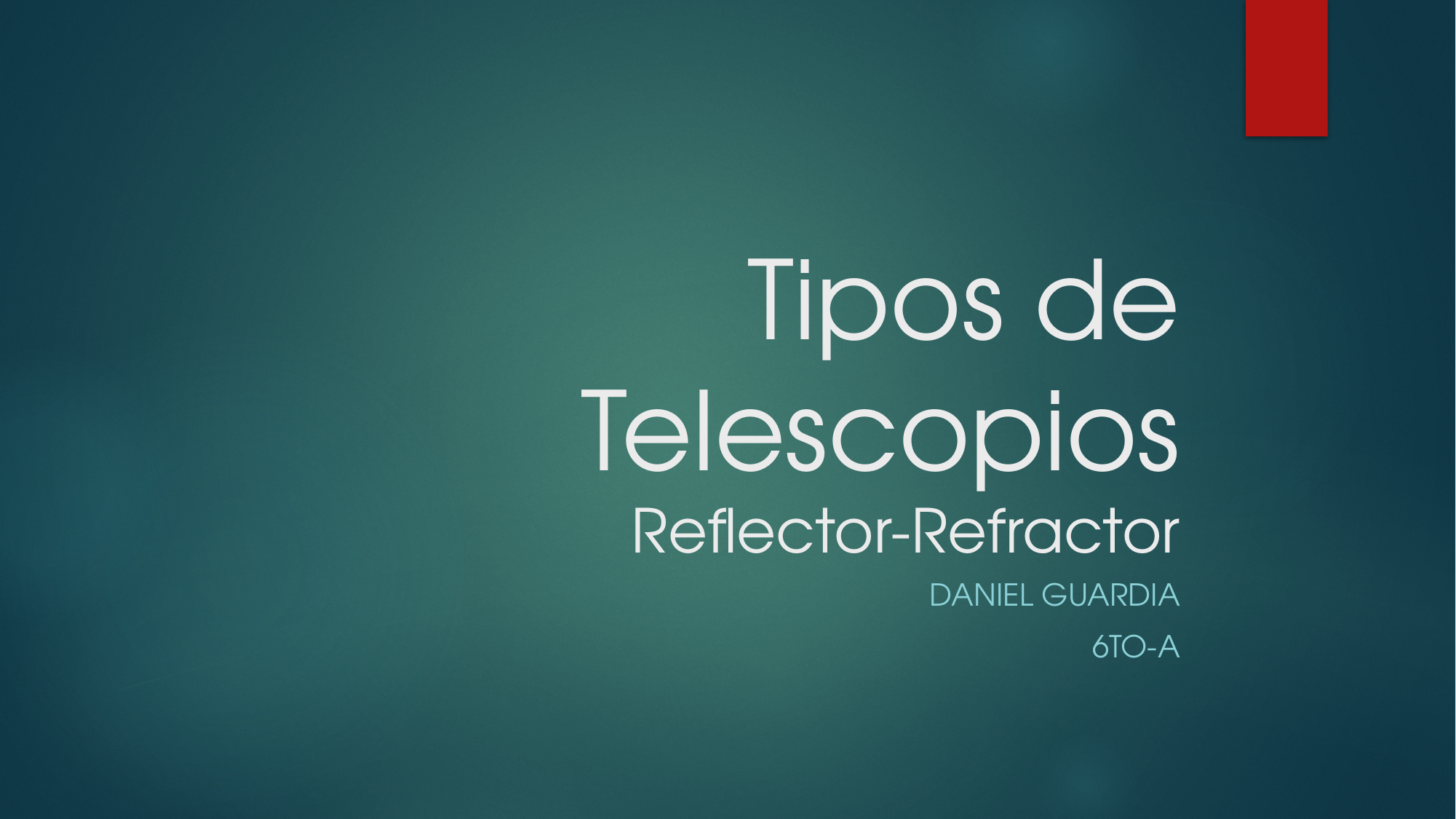

# Tipos de Telescopios Reflector-Refractor
Daniel Guardia
6to-A